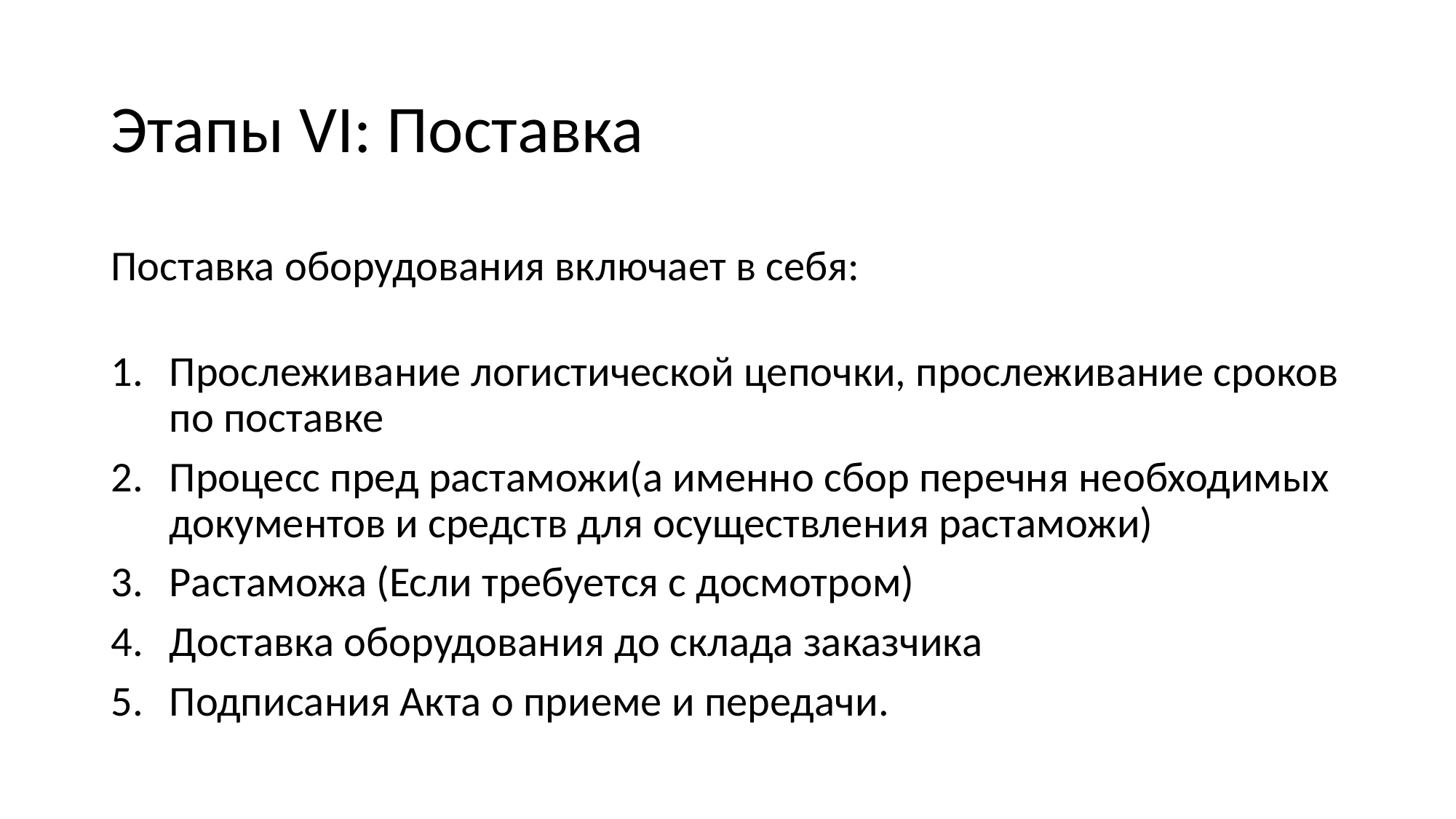

# Этапы VI: Поставка
Поставка оборудования включает в себя:
Прослеживание логистической цепочки, прослеживание сроков по поставке
Процесс пред растаможи(а именно сбор перечня необходимых документов и средств для осуществления растаможи)
Растаможа (Если требуется с досмотром)
Доставка оборудования до склада заказчика
Подписания Акта о приеме и передачи.